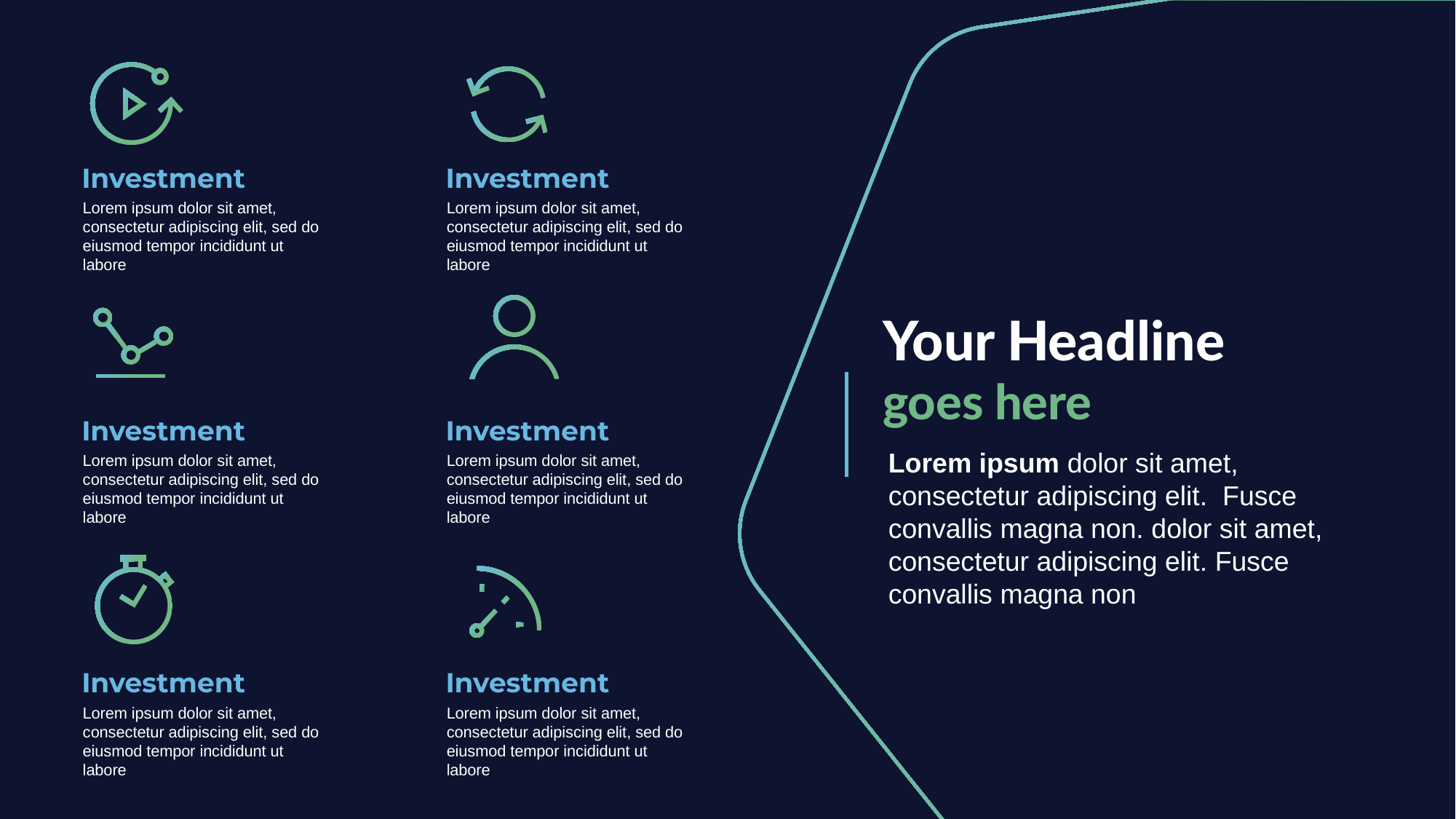

Investment
Lorem ipsum dolor sit amet, consectetur adipiscing elit, sed do eiusmod tempor incididunt ut labore
Investment
Lorem ipsum dolor sit amet, consectetur adipiscing elit, sed do eiusmod tempor incididunt ut labore

Your Headline
goes here

Investment
Lorem ipsum dolor sit amet, consectetur adipiscing elit, sed do eiusmod tempor incididunt ut labore
Investment
Lorem ipsum dolor sit amet, consectetur adipiscing elit, sed do eiusmod tempor incididunt ut labore
Lorem ipsum dolor sit amet, consectetur adipiscing elit.  Fusce convallis magna non. dolor sit amet, consectetur adipiscing elit. Fusce convallis magna non

Investment
Lorem ipsum dolor sit amet, consectetur adipiscing elit, sed do eiusmod tempor incididunt ut labore
Investment
Lorem ipsum dolor sit amet, consectetur adipiscing elit, sed do eiusmod tempor incididunt ut labore